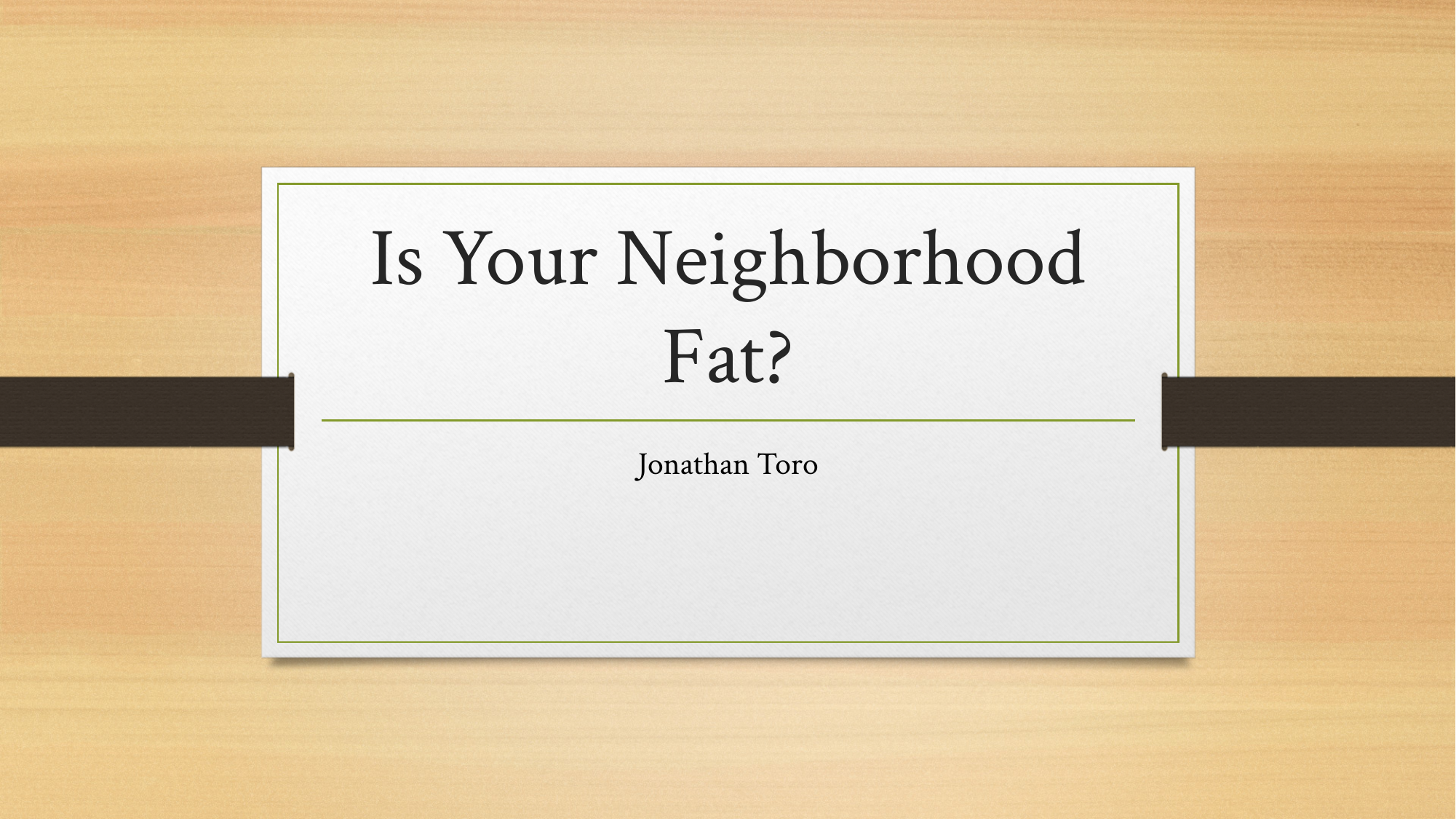

# Is Your Neighborhood Fat?
Jonathan Toro